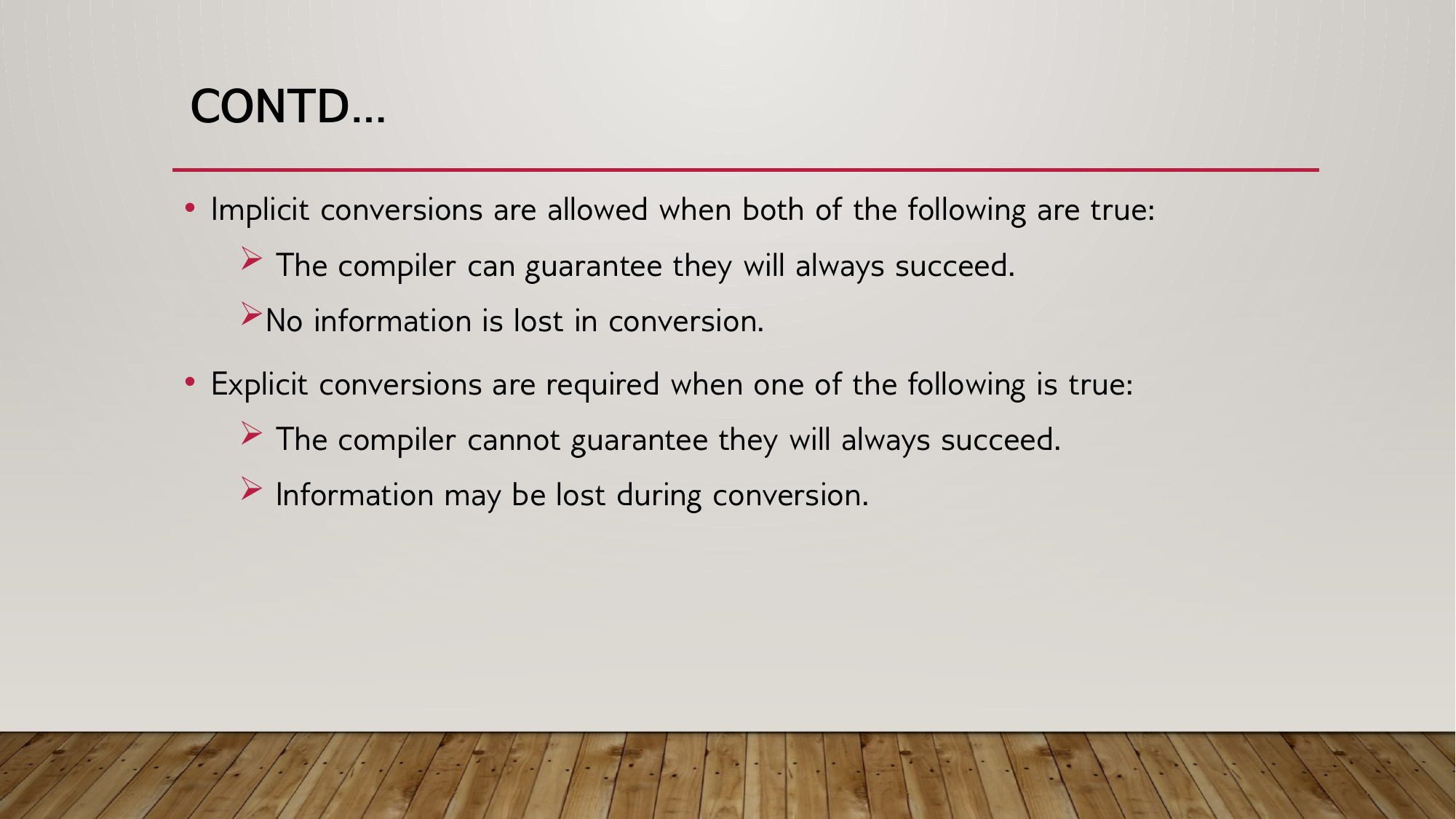

# Contd…
Implicit conversions are allowed when both of the following are true:
 The compiler can guarantee they will always succeed.
No information is lost in conversion.
Explicit conversions are required when one of the following is true:
 The compiler cannot guarantee they will always succeed.
 Information may be lost during conversion.